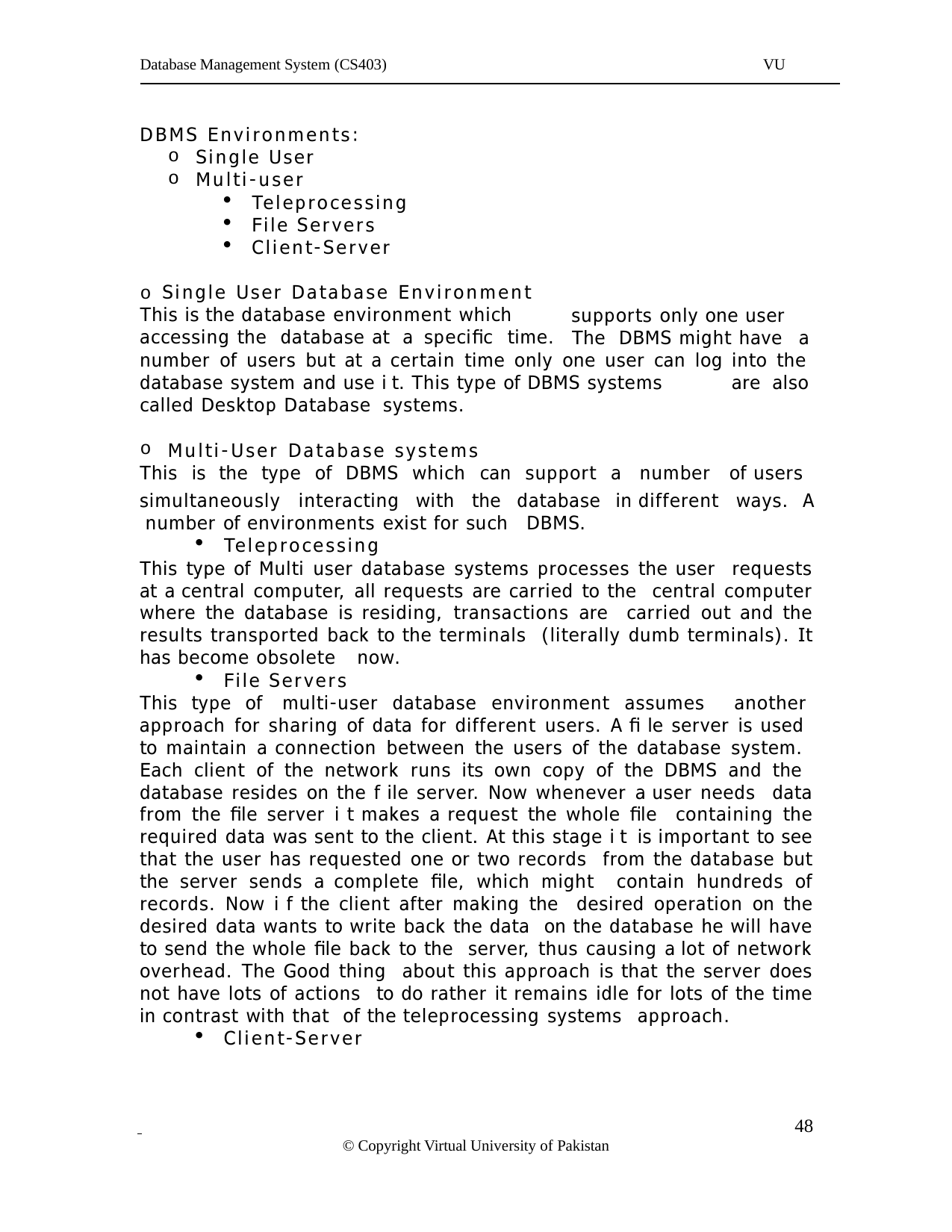

Database Management System (CS403)
VU

DBMS Environments:
Single User
Multi-user
Teleprocessing
File Servers
Client-Server
o Single User Database Environment  This is the database environment which  accessing the  database at  a  specific time.
supports only one user  The  DBMS might have  a
number of users but at a certain time only one user can log into the
database system and use i t. This type of DBMS systems  called Desktop Database systems.
are also
Multi-User Database systems
This  is  the  type  of  DBMS  which  can  support  a   number
simultaneously	interacting  with	the	database  in different  number of environments exist for such  DBMS.
Teleprocessing
of users  ways. A
This type of Multi user database systems processes the user  requests at a central computer, all requests are carried to the  central computer where the database is residing, transactions are  carried out and the results transported back to the terminals  (literally dumb terminals). It has become obsolete  now.
File Servers
This  type  of   multi-user  database  environment  assumes    another
approach for sharing of data for different users. A fi le server is used  to maintain a connection between the users of the database system.  Each client of the network runs its own copy of the DBMS and the  database resides on the f ile server. Now whenever a user needs  data from the file server i t makes a request the whole file  containing the required data was sent to the client. At this stage i t  is important to see that the user has requested one or two records  from the database but the server sends a complete file, which might  contain hundreds of records. Now i f the client after making the  desired operation on the desired data wants to write back the data  on the database he will have to send the whole file back to the  server, thus causing a lot of network overhead. The Good thing  about this approach is that the server does not have lots of actions  to do rather it remains idle for lots of the time in contrast with that  of the teleprocessing systems  approach.
Client-Server
 	 48
© Copyright Virtual University of Pakistan